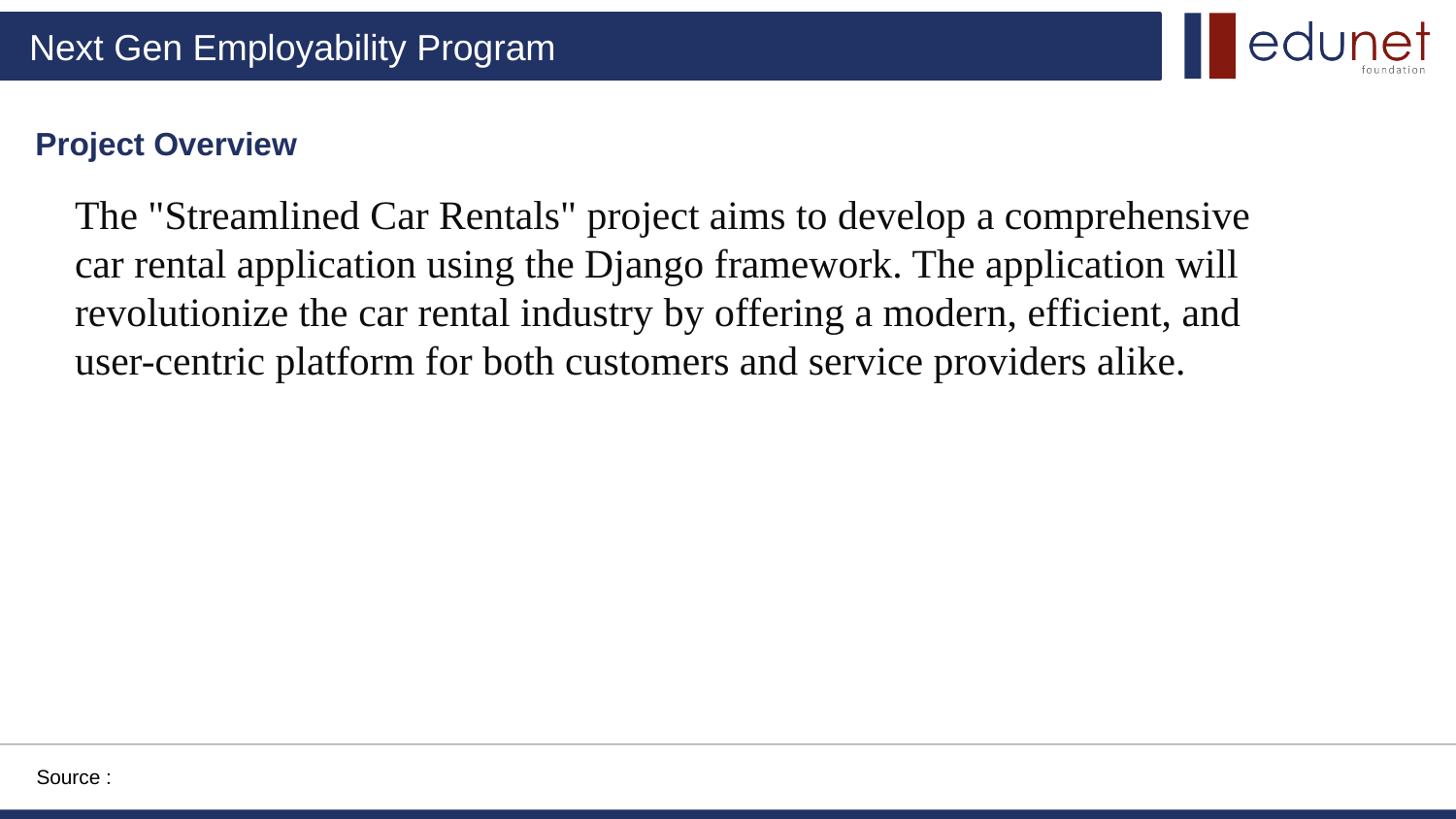

Project Overview
The "Streamlined Car Rentals" project aims to develop a comprehensive car rental application using the Django framework. The application will revolutionize the car rental industry by offering a modern, efficient, and user-centric platform for both customers and service providers alike.
Source :